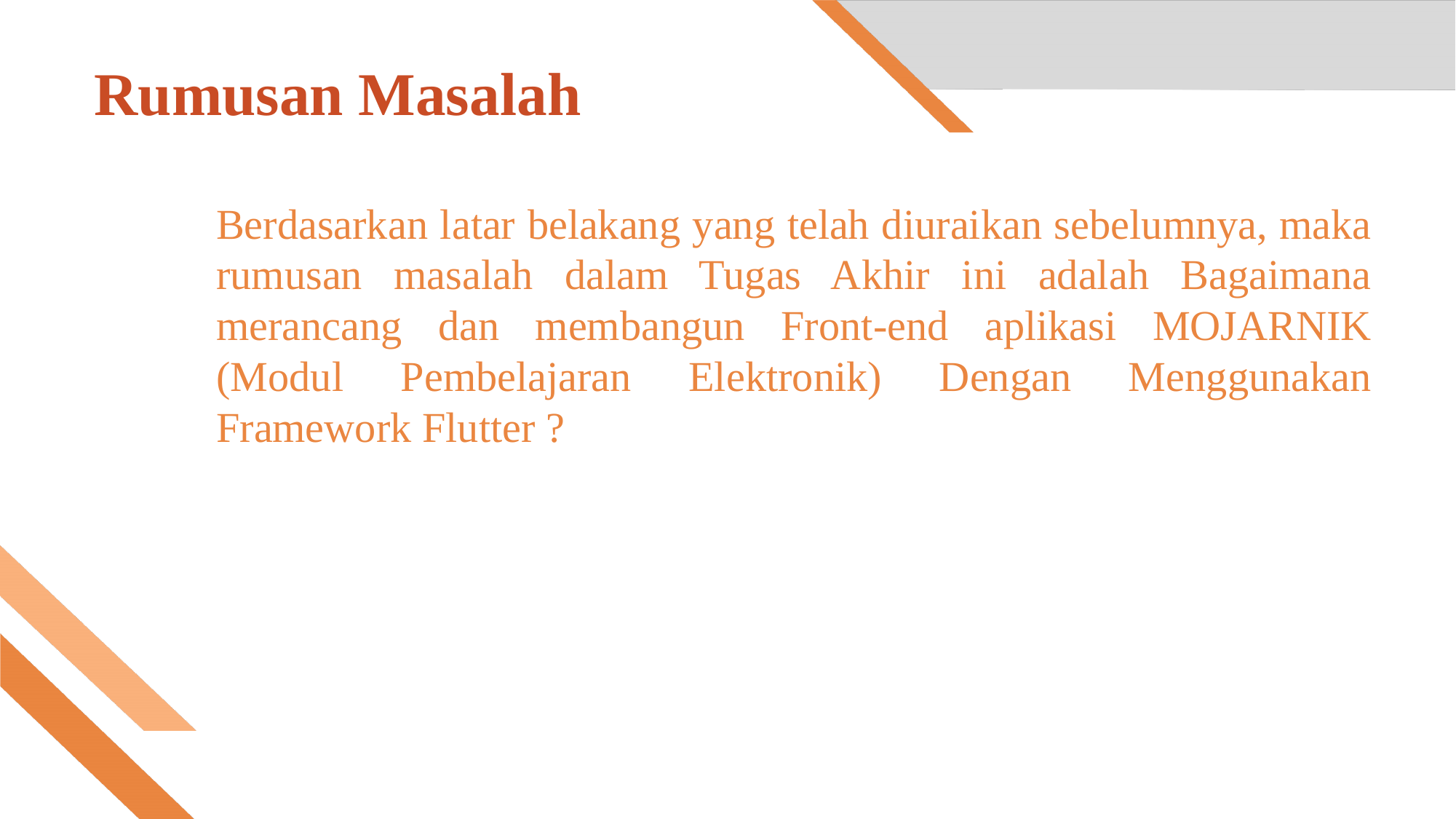

# Rumusan Masalah
Berdasarkan latar belakang yang telah diuraikan sebelumnya, maka rumusan masalah dalam Tugas Akhir ini adalah Bagaimana merancang dan membangun Front-end aplikasi MOJARNIK (Modul Pembelajaran Elektronik) Dengan Menggunakan Framework Flutter ?